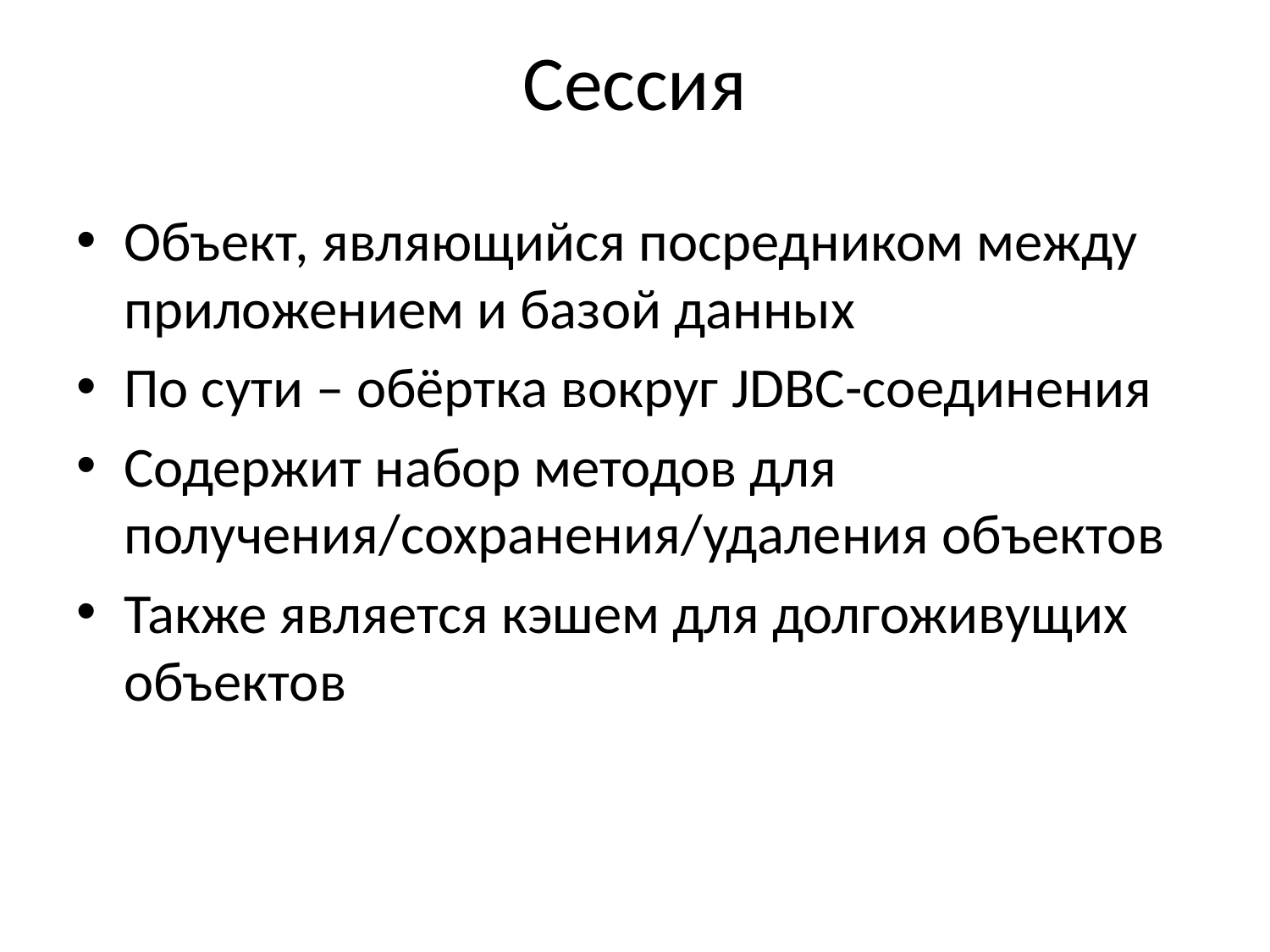

# Сессия
Объект, являющийся посредником между приложением и базой данных
По сути – обёртка вокруг JDBC-соединения
Содержит набор методов для получения/сохранения/удаления объектов
Также является кэшем для долгоживущих объектов